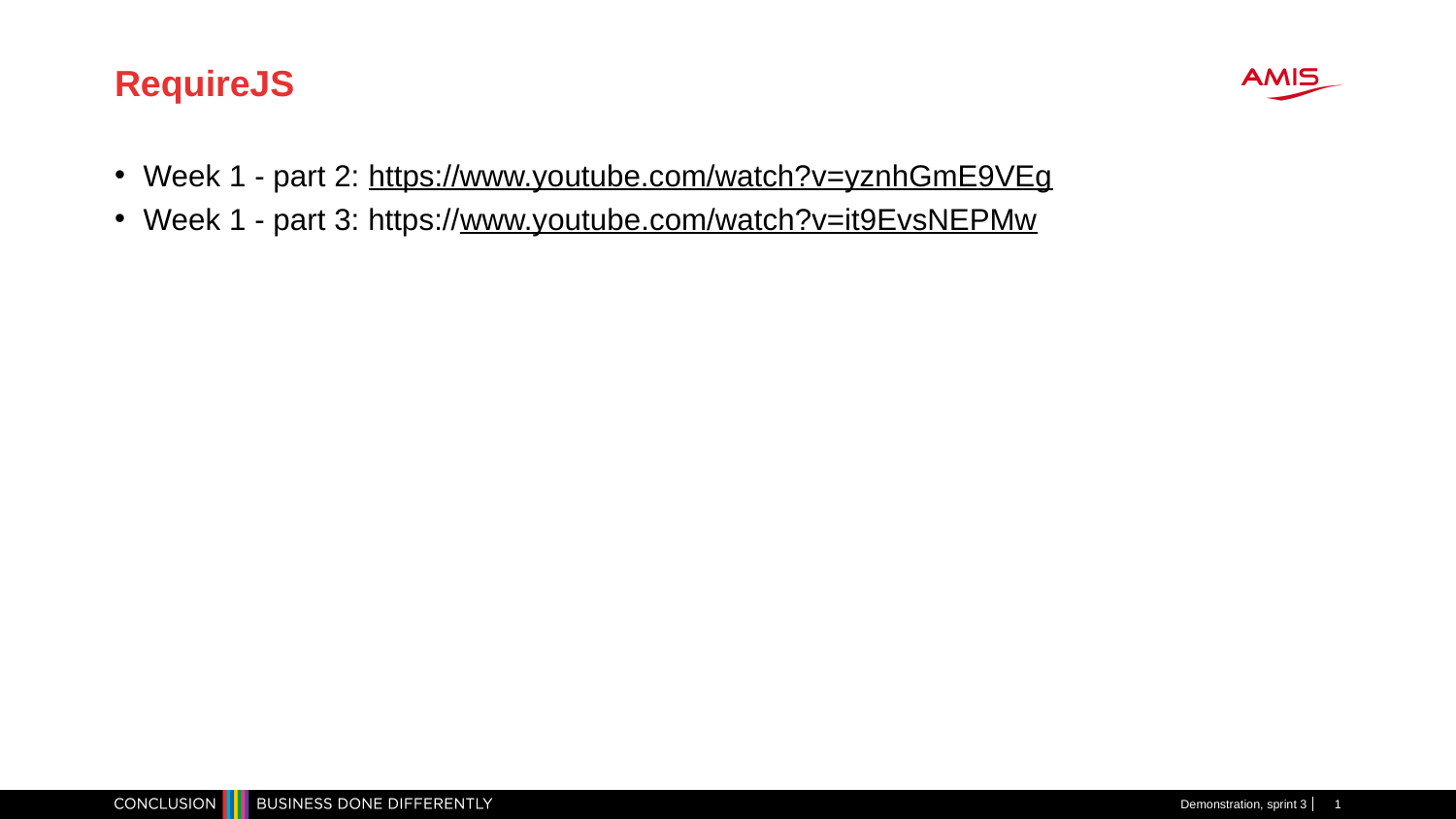

# RequireJS
Week 1 - part 2: https://www.youtube.com/watch?v=yznhGmE9VEg
Week 1 - part 3: https://www.youtube.com/watch?v=it9EvsNEPMw

Demonstration, sprint 3
1